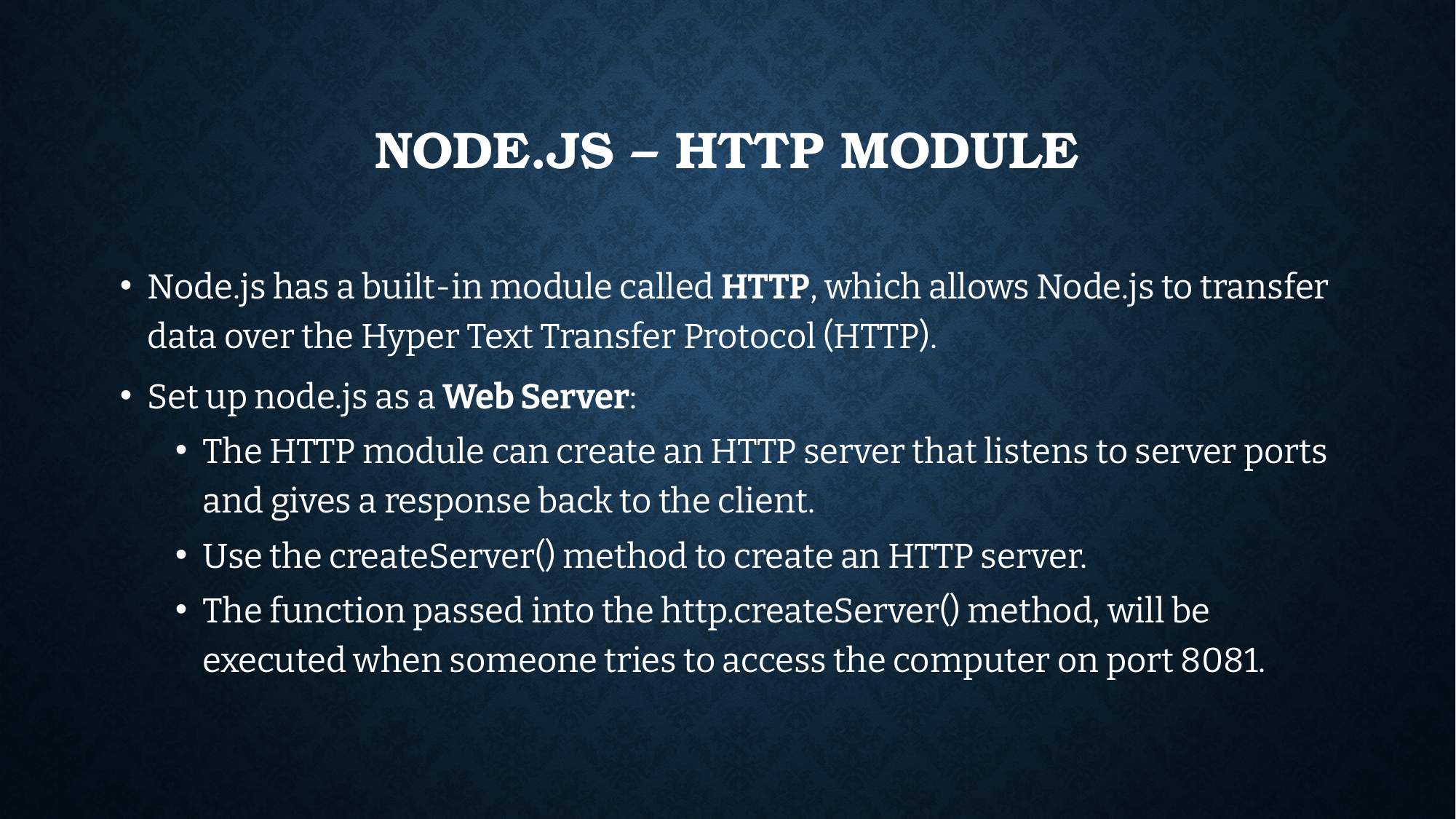

# Node.js – HTTP Module
Node.js has a built-in module called HTTP, which allows Node.js to transfer data over the Hyper Text Transfer Protocol (HTTP).
Set up node.js as a Web Server:
The HTTP module can create an HTTP server that listens to server ports and gives a response back to the client.
Use the createServer() method to create an HTTP server.
The function passed into the http.createServer() method, will be executed when someone tries to access the computer on port 8081.